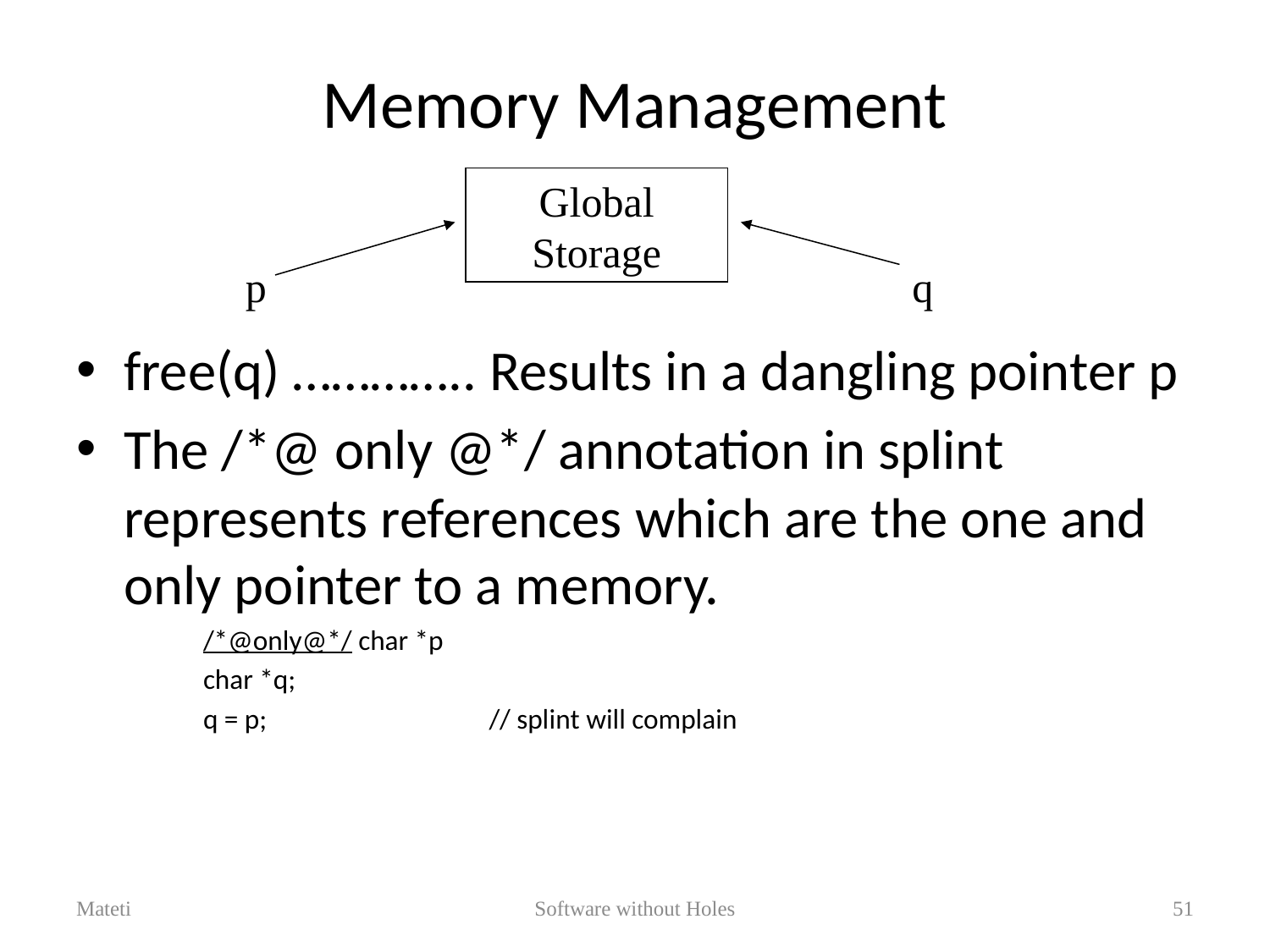

# Memory Management
Global Storage

p
q
free(q) ………….. Results in a dangling pointer p
The /*@ only @*/ annotation in splint represents references which are the one and only pointer to a memory.
/*@only@*/ char *p
char *q;
q = p; 		// splint will complain

Mateti
Software without Holes
51